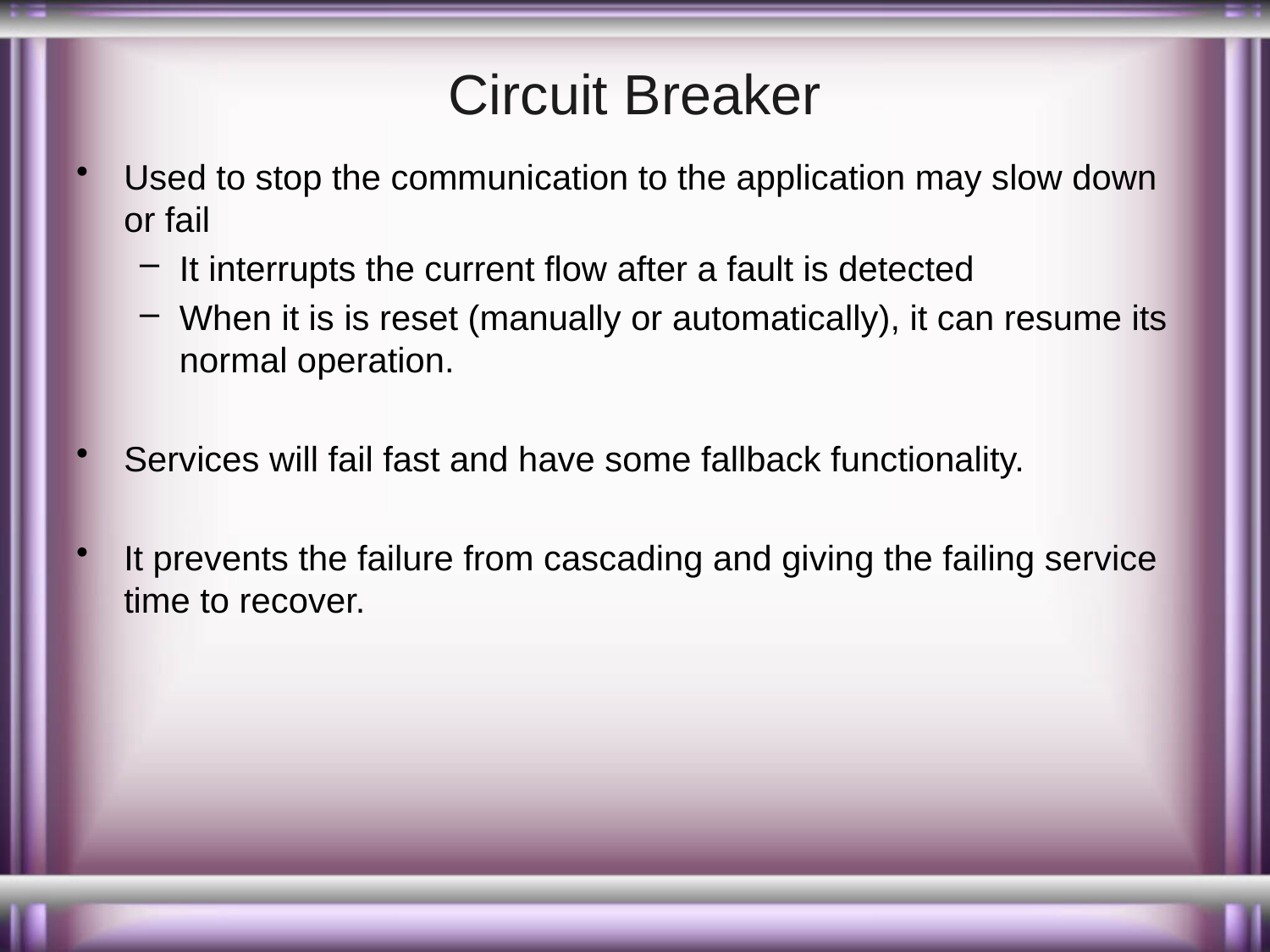

# Circuit Breaker
Used to stop the communication to the application may slow down or fail
It interrupts the current flow after a fault is detected
When it is is reset (manually or automatically), it can resume its normal operation.

Services will fail fast and have some fallback functionality.

It prevents the failure from cascading and giving the failing service time to recover.